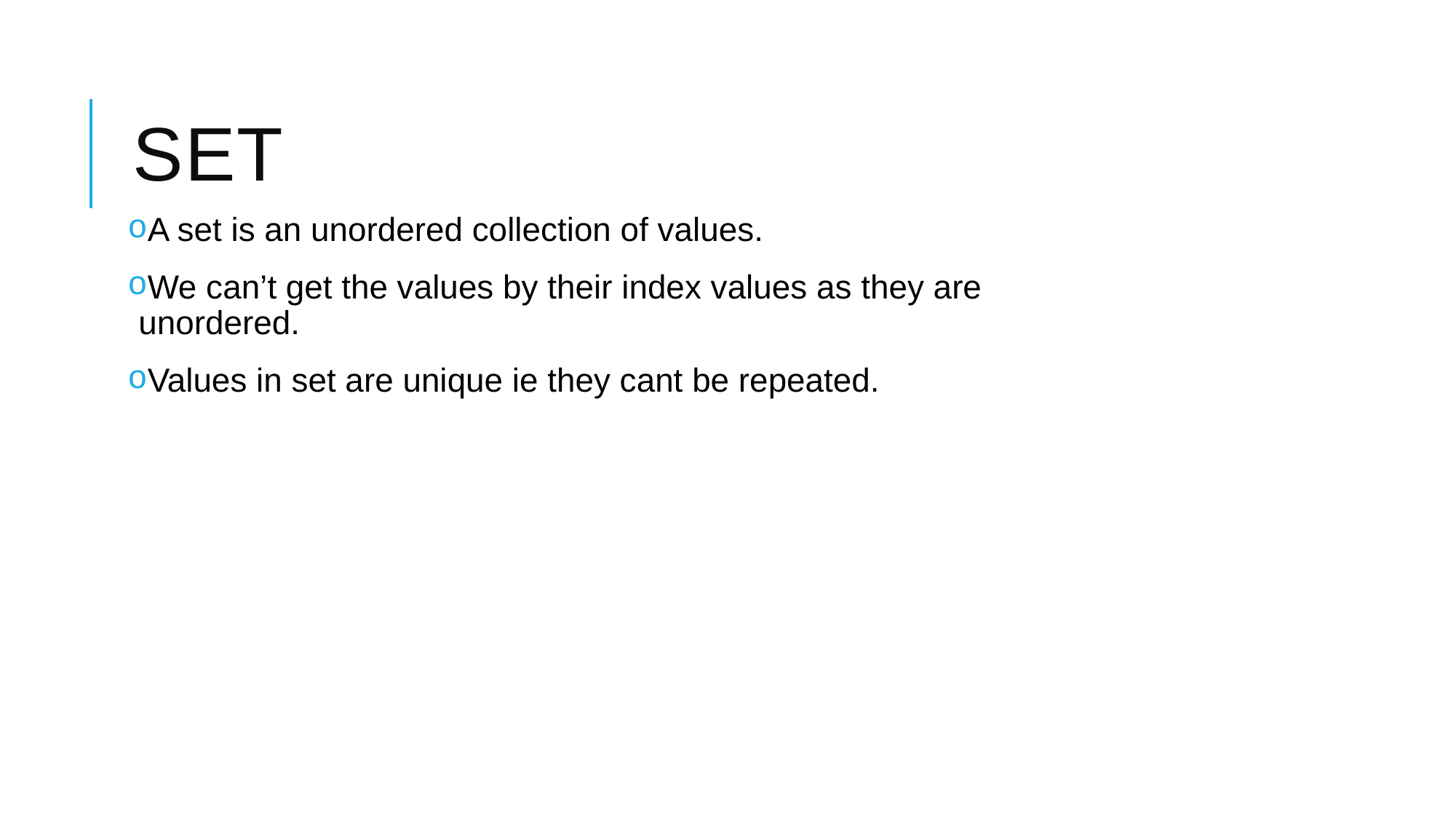

# Set
A set is an unordered collection of values.
We can’t get the values by their index values as they are unordered.
Values in set are unique ie they cant be repeated.